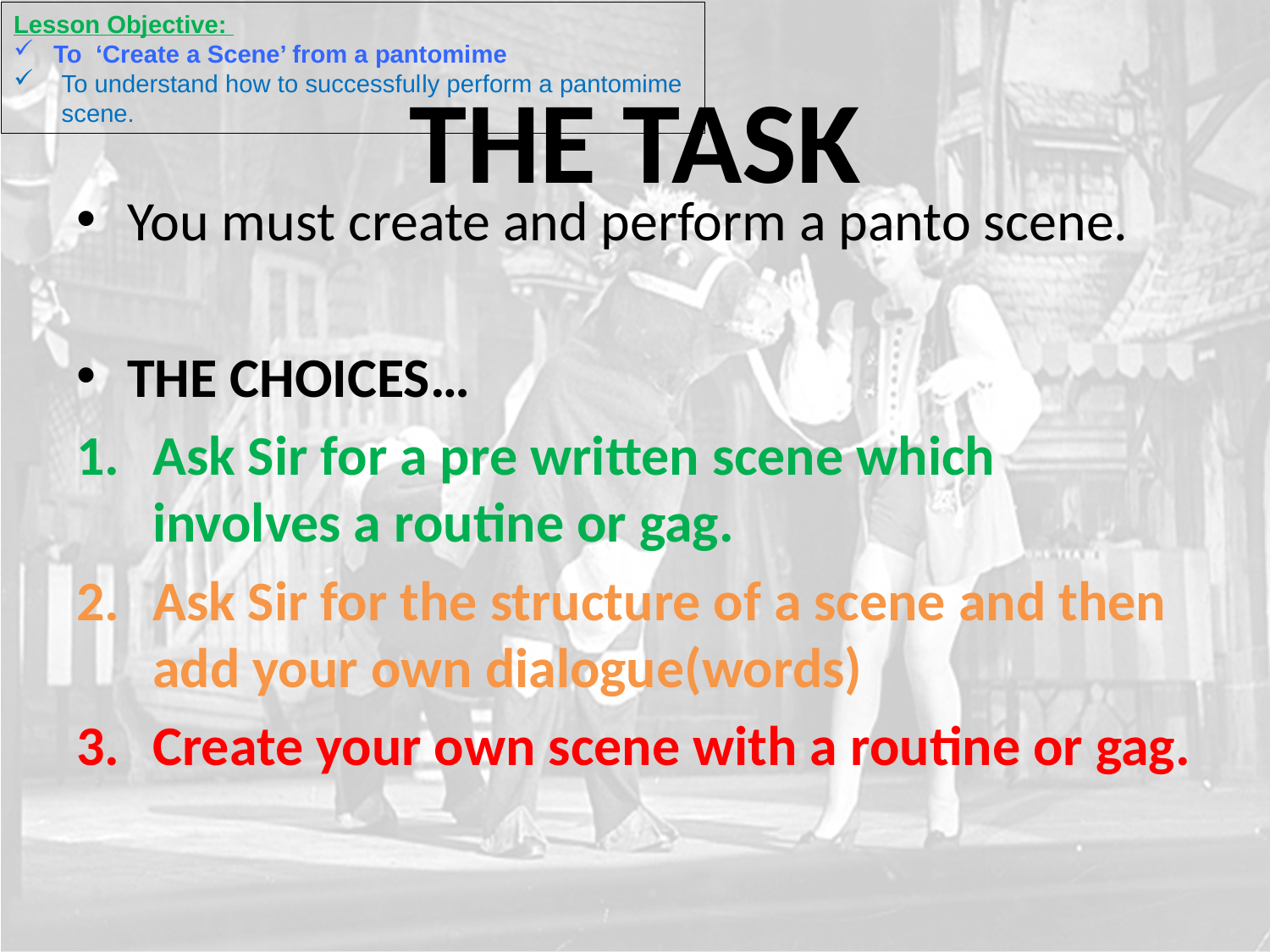

Lesson Objective:
To  ‘Create a Scene’ from a pantomime
To understand how to successfully perform a pantomime scene.
# THE TASK
You must create and perform a panto scene.

THE CHOICES…
Ask Sir for a pre written scene which involves a routine or gag.
Ask Sir for the structure of a scene and then add your own dialogue(words)
Create your own scene with a routine or gag.